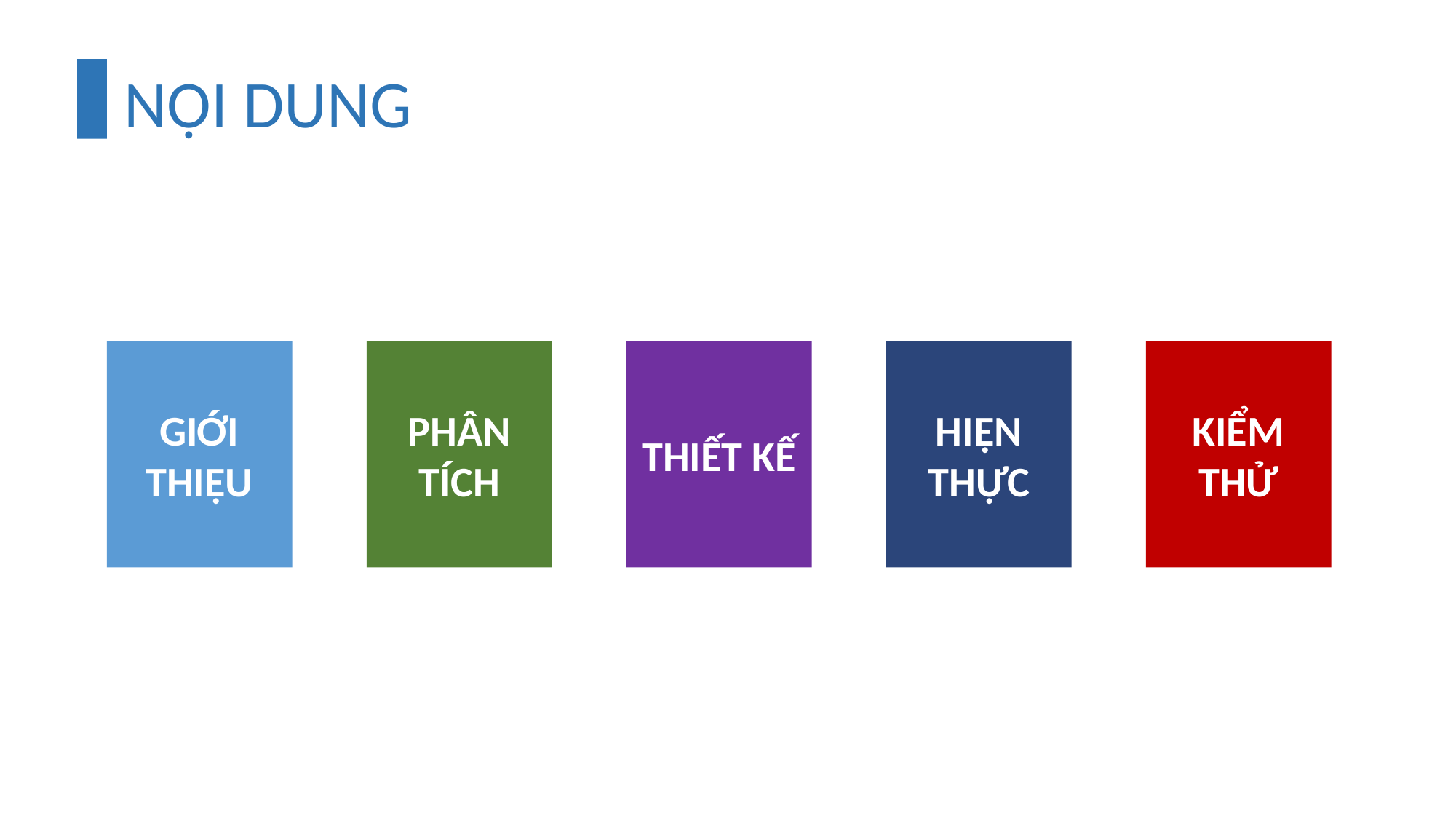

NỘI DUNG
KIỂM THỬ
HIỆN THỰC
THIẾT KẾ
PHÂN TÍCH
GIỚI THIỆU